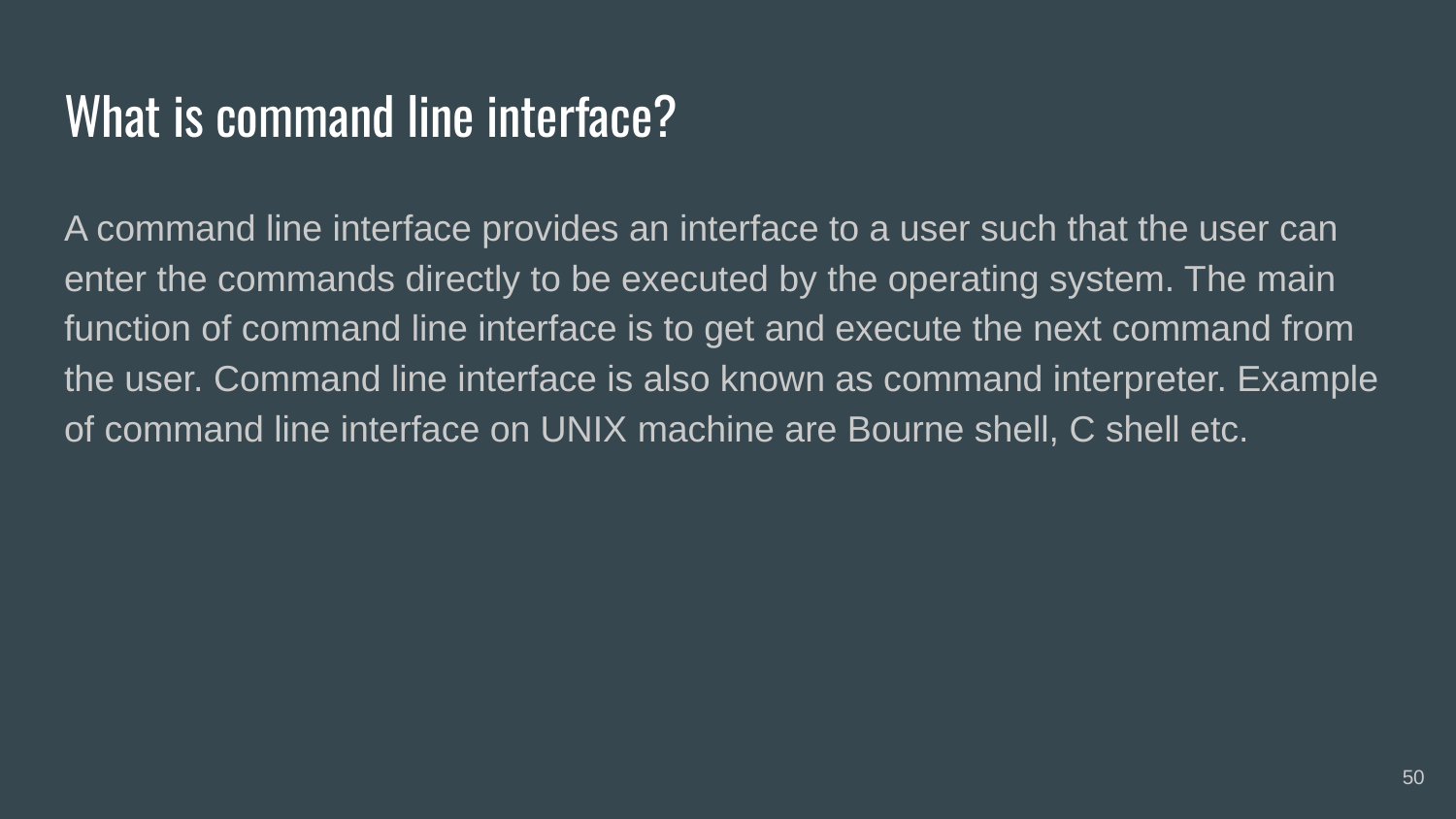

# What is command line interface?
A command line interface provides an interface to a user such that the user can enter the commands directly to be executed by the operating system. The main function of command line interface is to get and execute the next command from the user. Command line interface is also known as command interpreter. Example of command line interface on UNIX machine are Bourne shell, C shell etc.
50